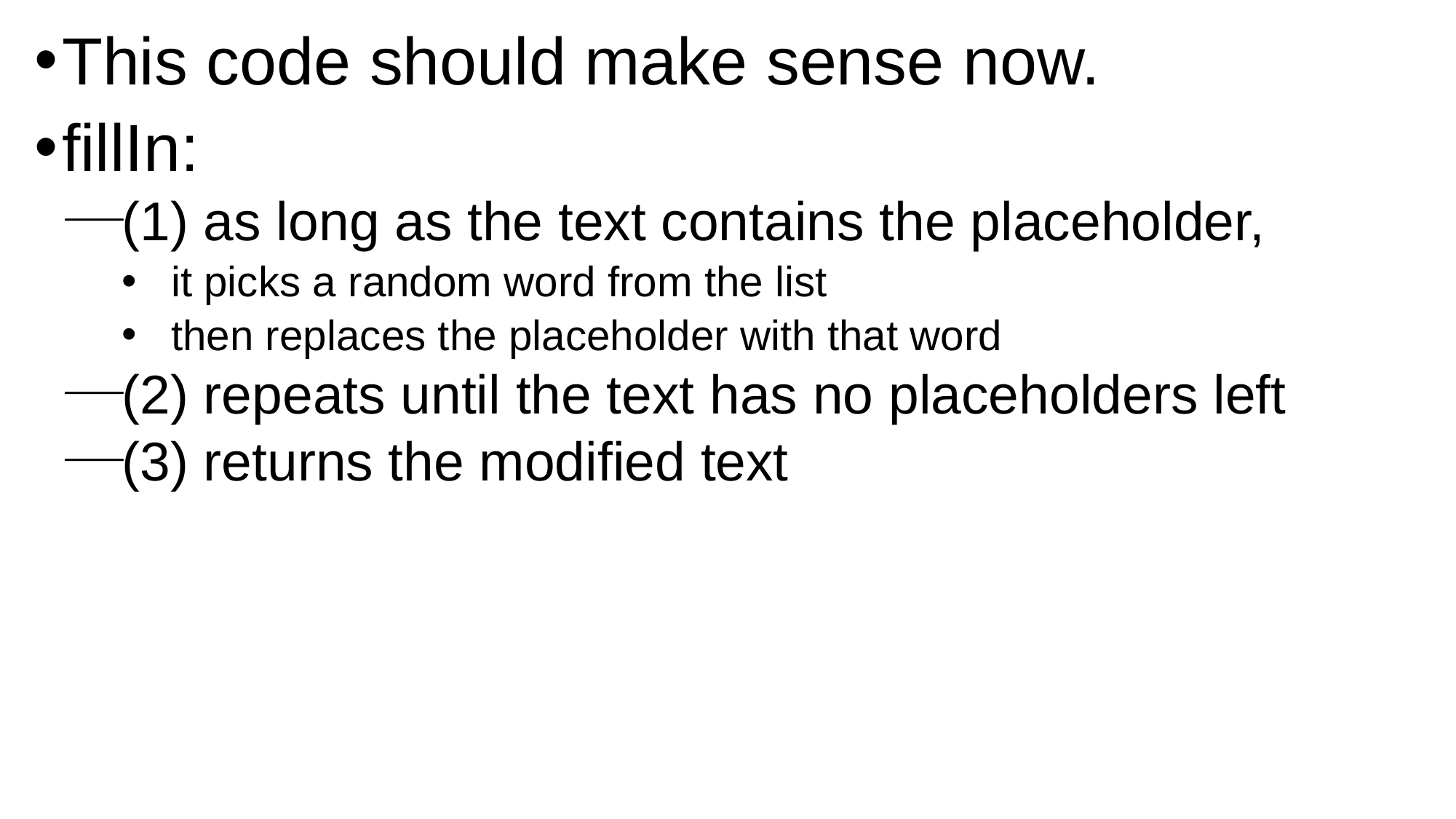

This code should make sense now.
fillIn:
(1) as long as the text contains the placeholder,
it picks a random word from the list
then replaces the placeholder with that word
(2) repeats until the text has no placeholders left
(3) returns the modified text